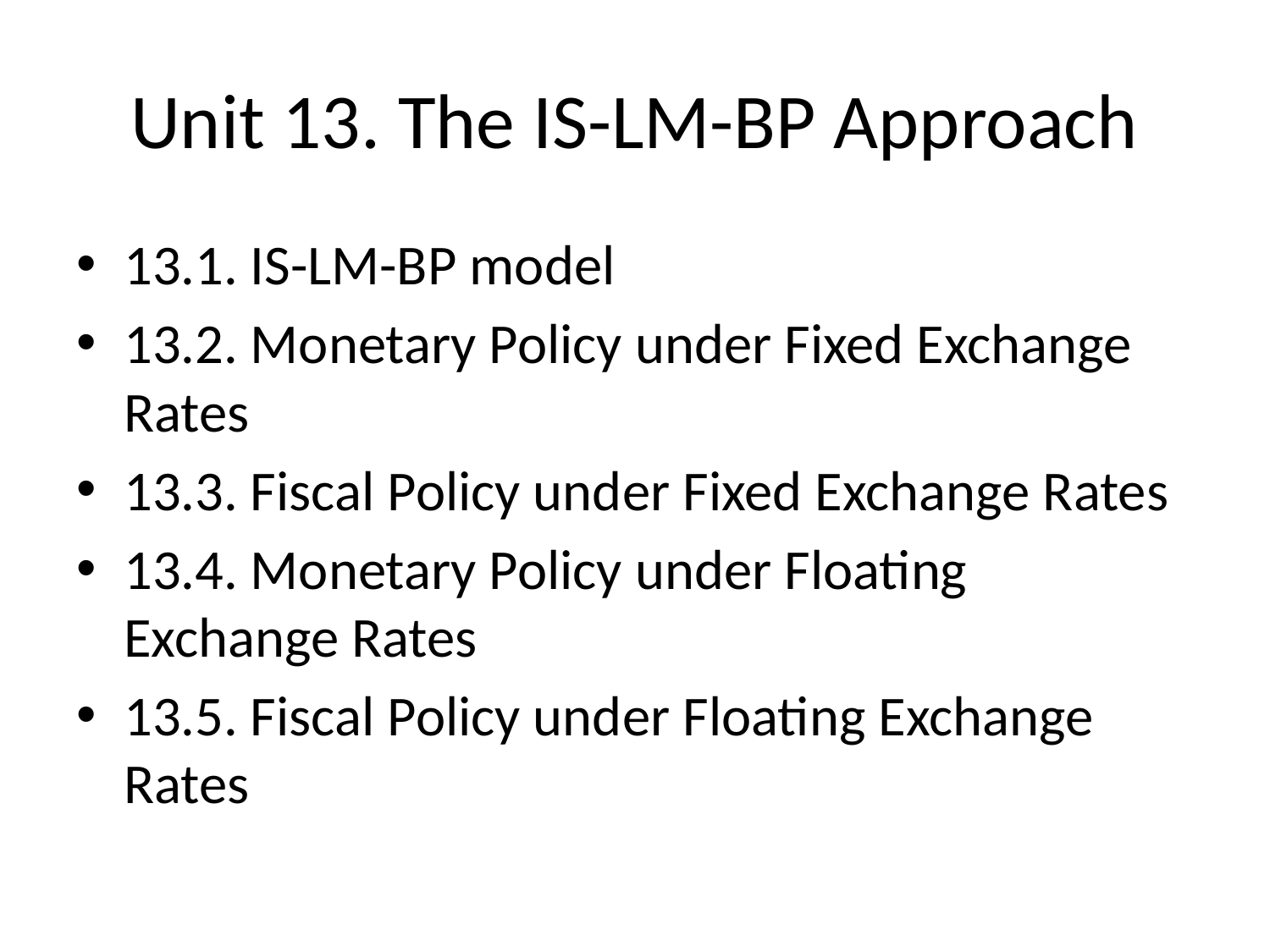

# Unit 13. The IS-LM-BP Approach
13.1. IS-LM-BP model
13.2. Monetary Policy under Fixed Exchange Rates
13.3. Fiscal Policy under Fixed Exchange Rates
13.4. Monetary Policy under Floating Exchange Rates
13.5. Fiscal Policy under Floating Exchange Rates